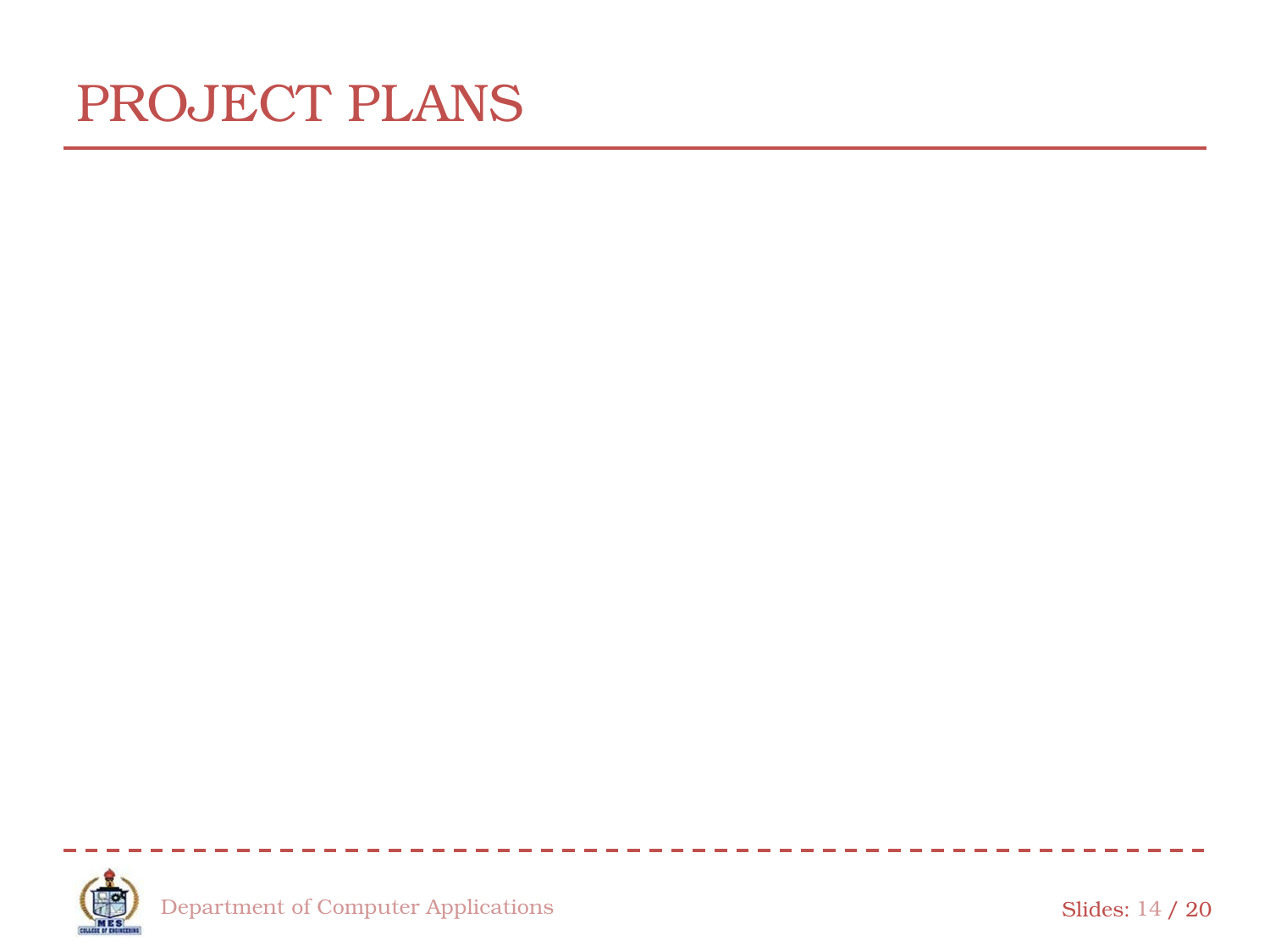

# PROJECT PLANS

Department of Computer Applications
14